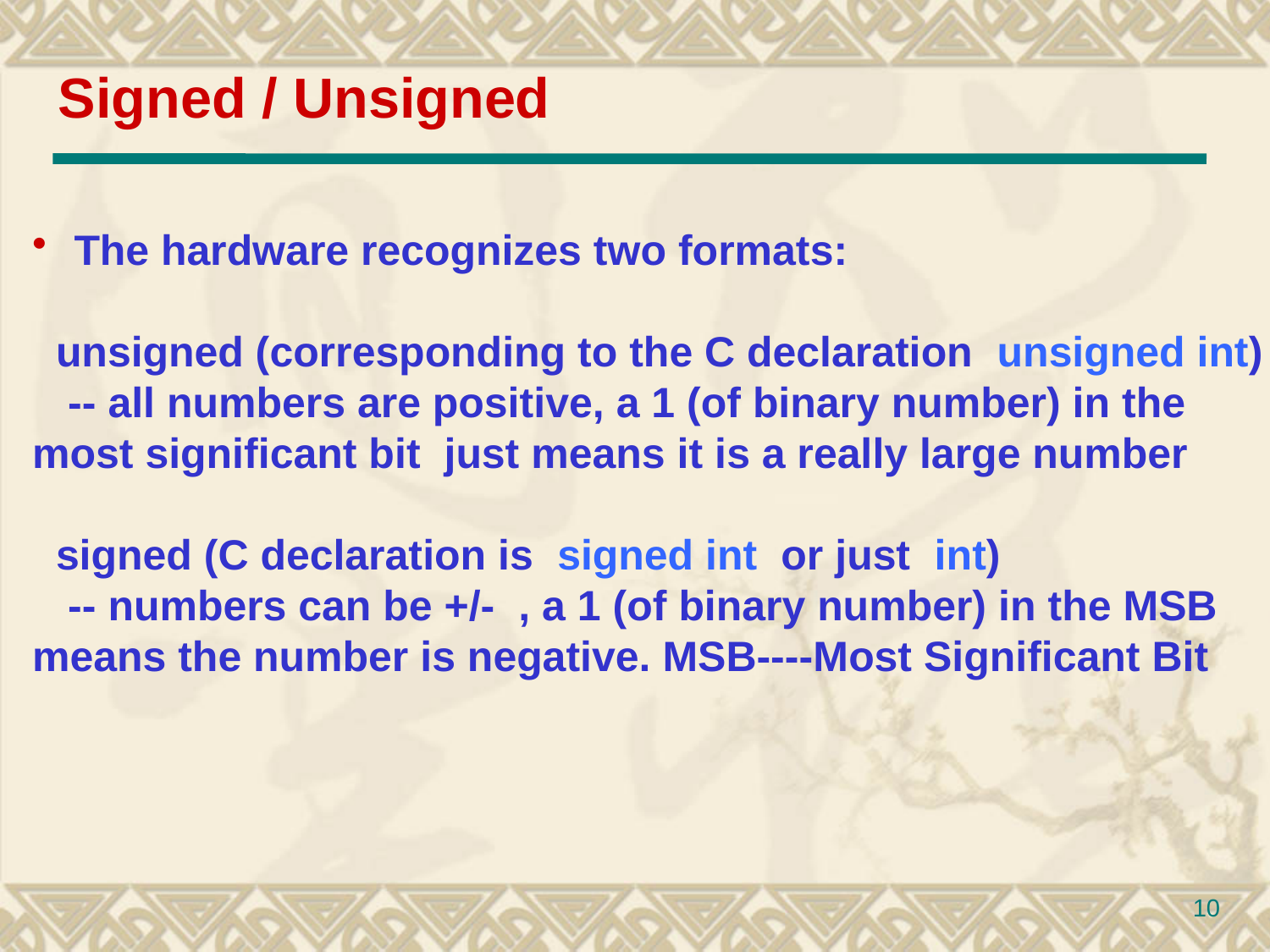

Signed / Unsigned

 The hardware recognizes two formats:

  unsigned (corresponding to the C declaration  unsigned int)
   -- all numbers are positive, a 1 (of binary number) in the most significant bit  just means it is a really large number

  signed (C declaration is  signed int  or just  int)
   -- numbers can be +/-  , a 1 (of binary number) in the MSB means the number is negative. MSB----Most Significant Bit

10